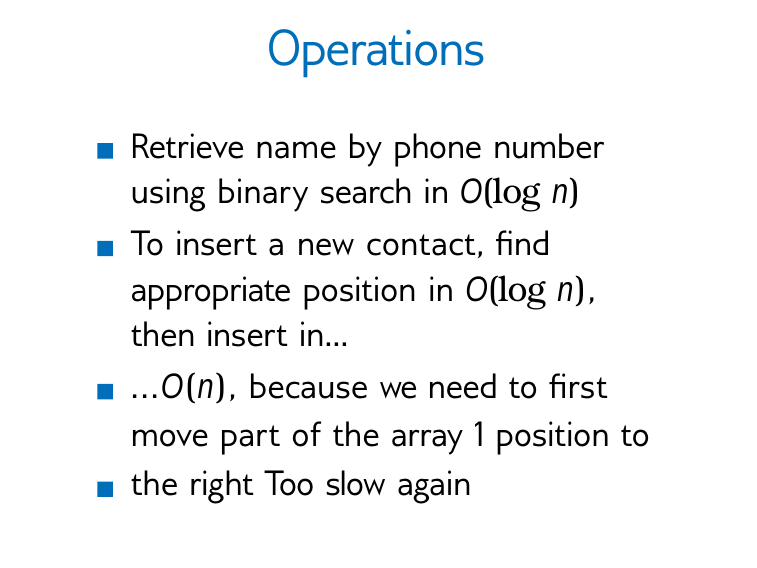

# Operations
Retrieve name by phone number using binary search in O(log n)
To insert a new contact, find appropriate position in O(log n), then insert in...
...O(n), because we need to first move part of the array 1 position to the right Too slow again